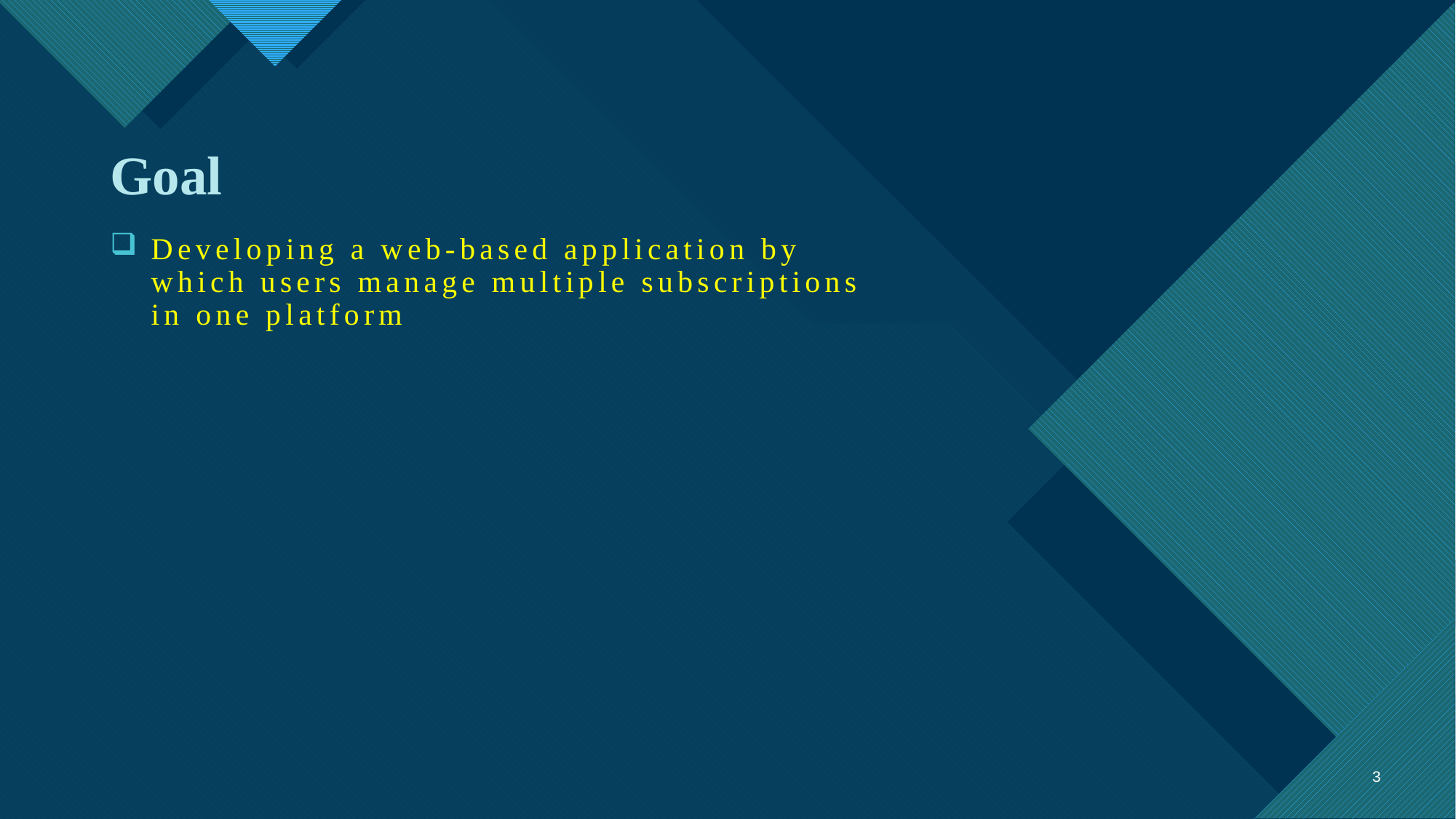

# Goal
Developing a web-based application by which users manage multiple subscriptions in one platform
3